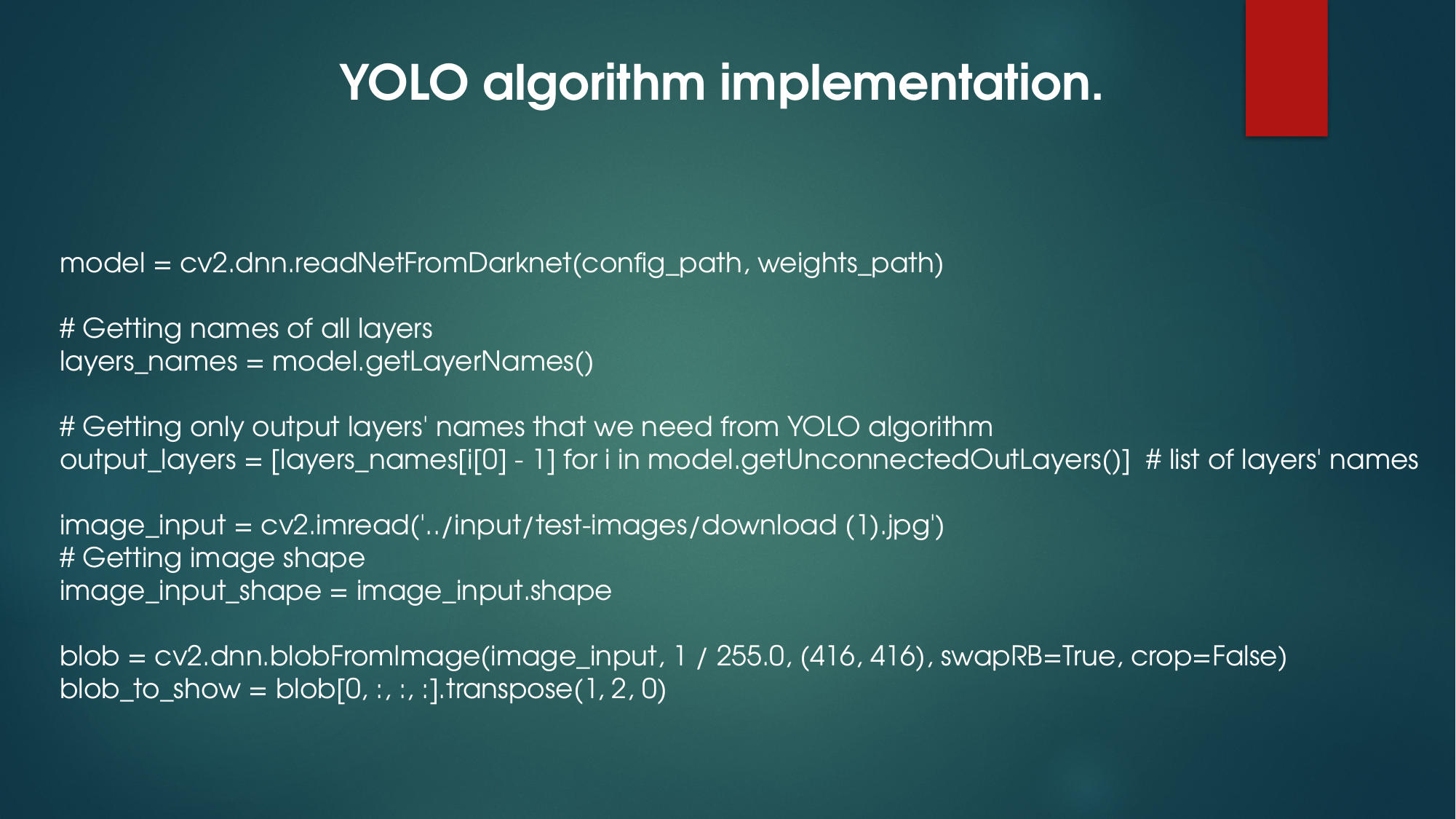

YOLO algorithm implementation.
model = cv2.dnn.readNetFromDarknet(config_path, weights_path)

# Getting names of all layers
layers_names = model.getLayerNames()

# Getting only output layers' names that we need from YOLO algorithm
output_layers = [layers_names[i[0] - 1] for i in model.getUnconnectedOutLayers()]  # list of layers' names

image_input = cv2.imread('../input/test-images/download (1).jpg')
# Getting image shape
image_input_shape = image_input.shape

blob = cv2.dnn.blobFromImage(image_input, 1 / 255.0, (416, 416), swapRB=True, crop=False)
blob_to_show = blob[0, :, :, :].transpose(1, 2, 0)